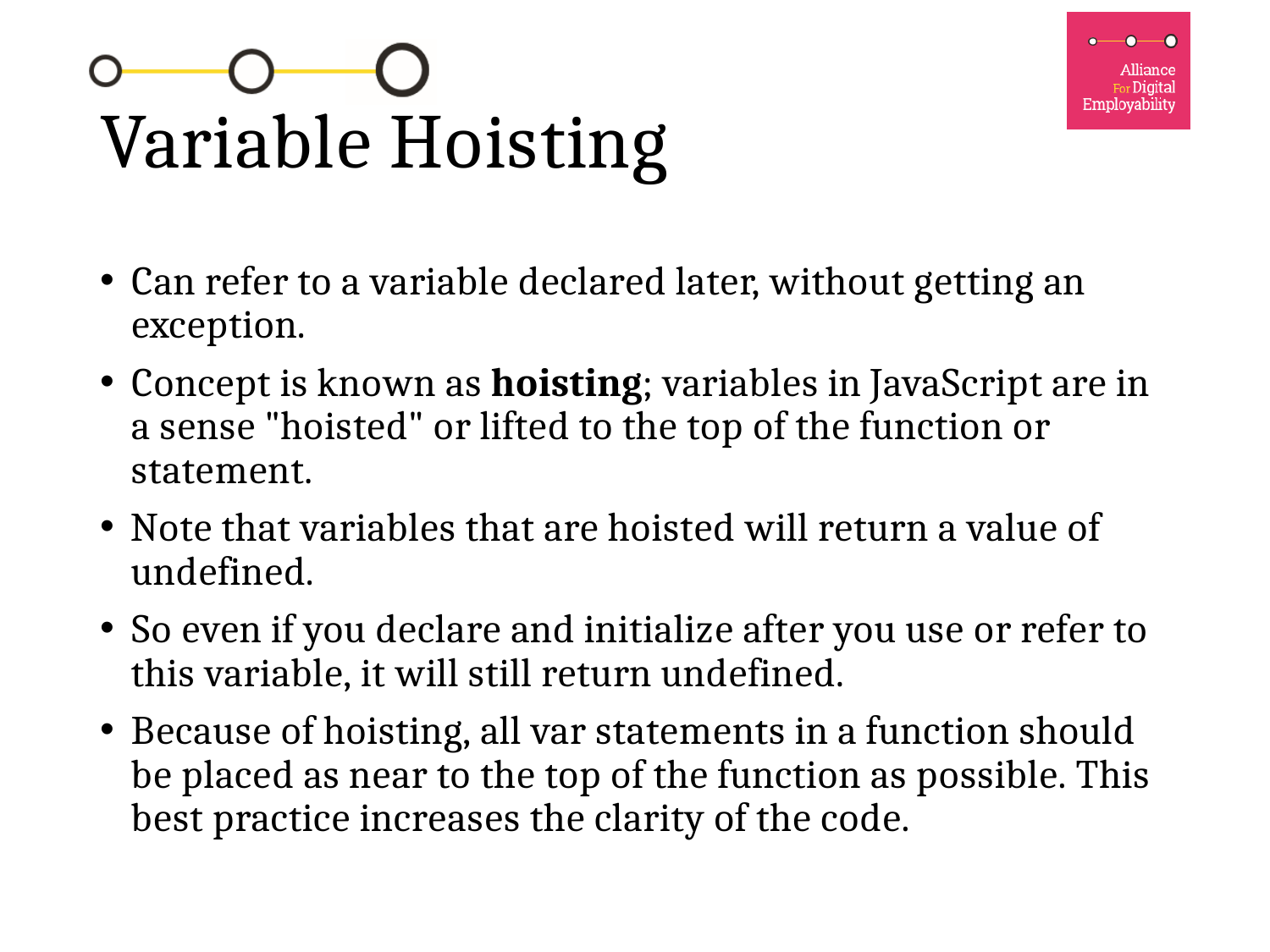

# Variable Hoisting
Can refer to a variable declared later, without getting an exception.
Concept is known as hoisting; variables in JavaScript are in a sense "hoisted" or lifted to the top of the function or statement.
Note that variables that are hoisted will return a value of undefined.
So even if you declare and initialize after you use or refer to this variable, it will still return undefined.
Because of hoisting, all var statements in a function should be placed as near to the top of the function as possible. This best practice increases the clarity of the code.